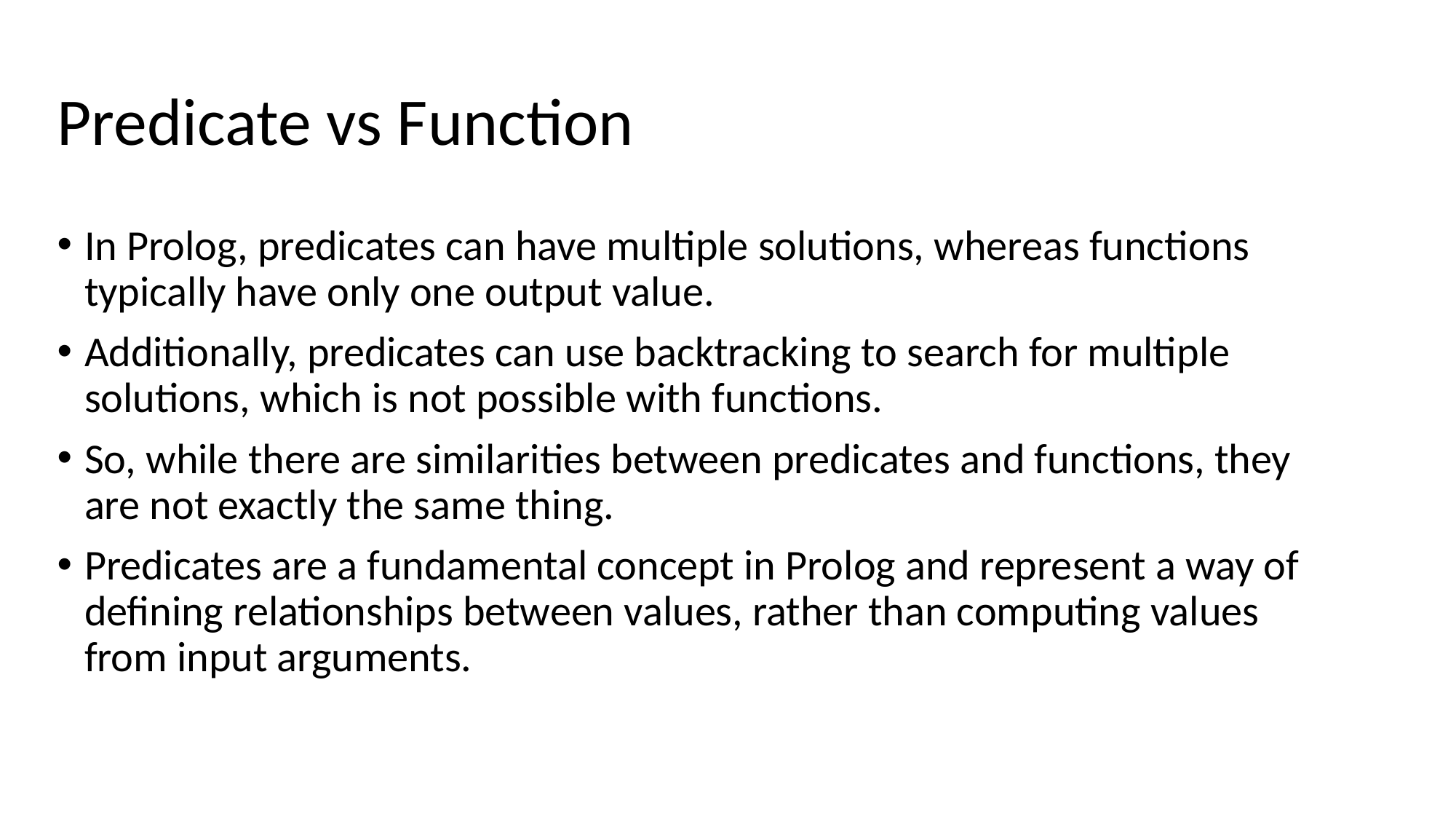

# Predicate vs Function
In Prolog, predicates can have multiple solutions, whereas functions typically have only one output value.
Additionally, predicates can use backtracking to search for multiple solutions, which is not possible with functions.
So, while there are similarities between predicates and functions, they are not exactly the same thing.
Predicates are a fundamental concept in Prolog and represent a way of defining relationships between values, rather than computing values from input arguments.